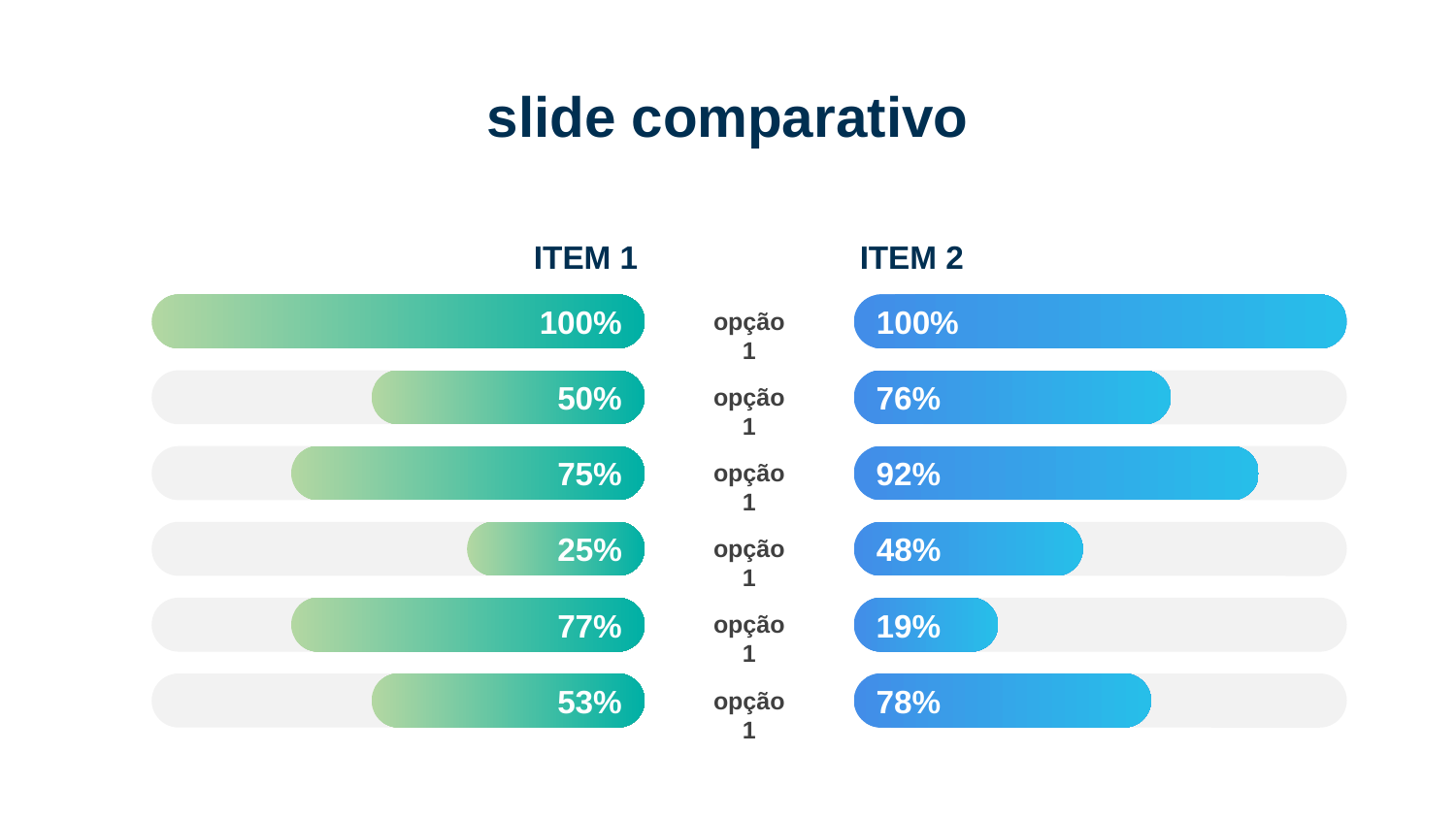

# slide comparativo
ITEM 1
ITEM 2
100%
100%
opção 1

50%

76%
opção 1

75%

92%
opção 1

25%

48%
opção 1

77%

19%
opção 1

53%

78%
opção 1